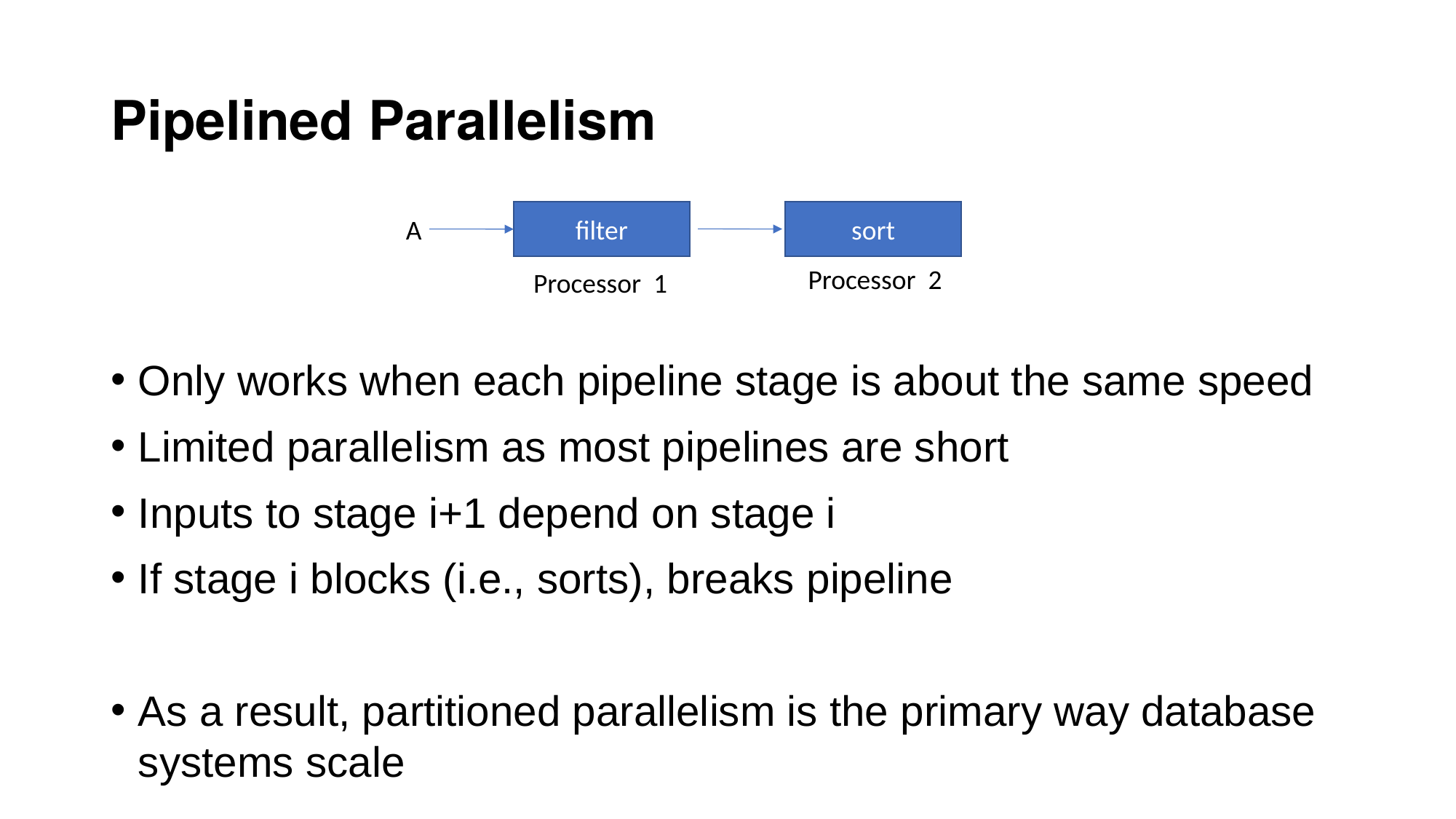

# Pipelined Parallelism
filter
sort
A
Processor  2
Processor  1
Only works when each pipeline stage is about the same speed
Limited parallelism as most pipelines are short
Inputs to stage i+1 depend on stage i
If stage i blocks (i.e., sorts), breaks pipeline

As a result, partitioned parallelism is the primary way database systems scale